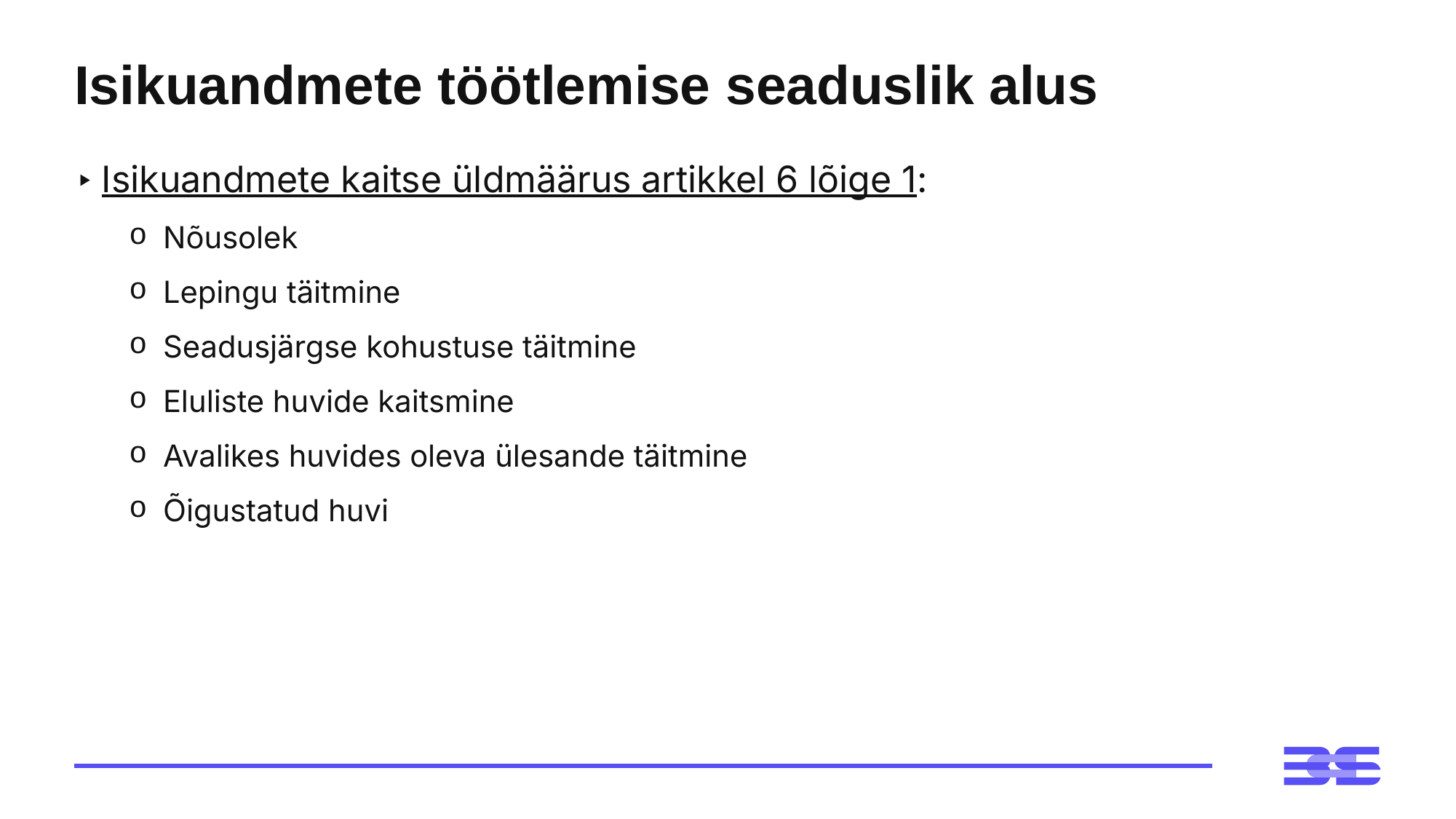

# Isikuandmete töötlemise seaduslik alus
Isikuandmete kaitse üldmäärus artikkel 6 lõige 1:
Nõusolek
Lepingu täitmine
Seadusjärgse kohustuse täitmine
Eluliste huvide kaitsmine
Avalikes huvides oleva ülesande täitmine
Õigustatud huvi